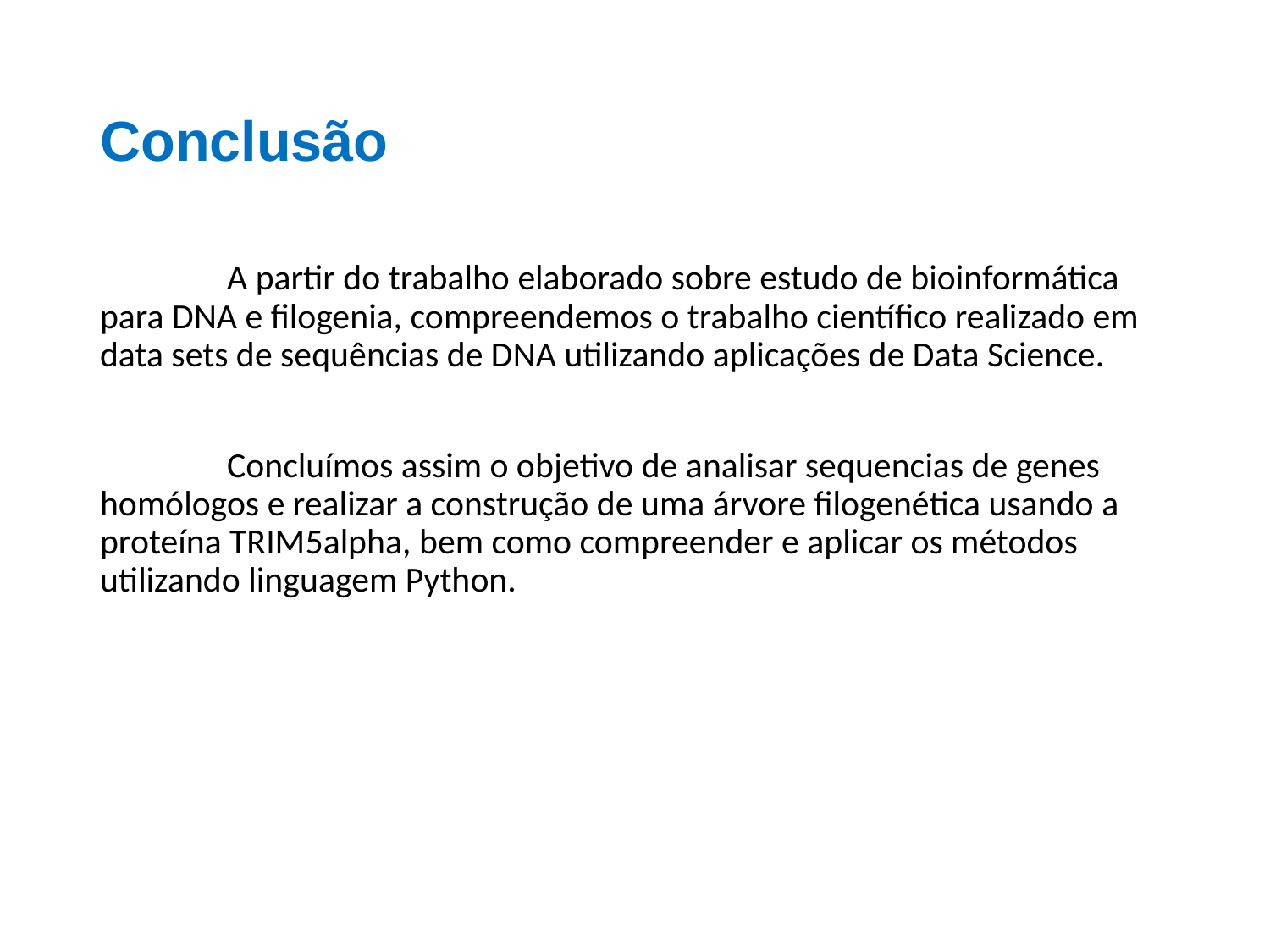

# Conclusão
	A partir do trabalho elaborado sobre estudo de bioinformática para DNA e filogenia, compreendemos o trabalho científico realizado em data sets de sequências de DNA utilizando aplicações de Data Science.

	Concluímos assim o objetivo de analisar sequencias de genes homólogos e realizar a construção de uma árvore filogenética usando a proteína TRIM5alpha, bem como compreender e aplicar os métodos utilizando linguagem Python.